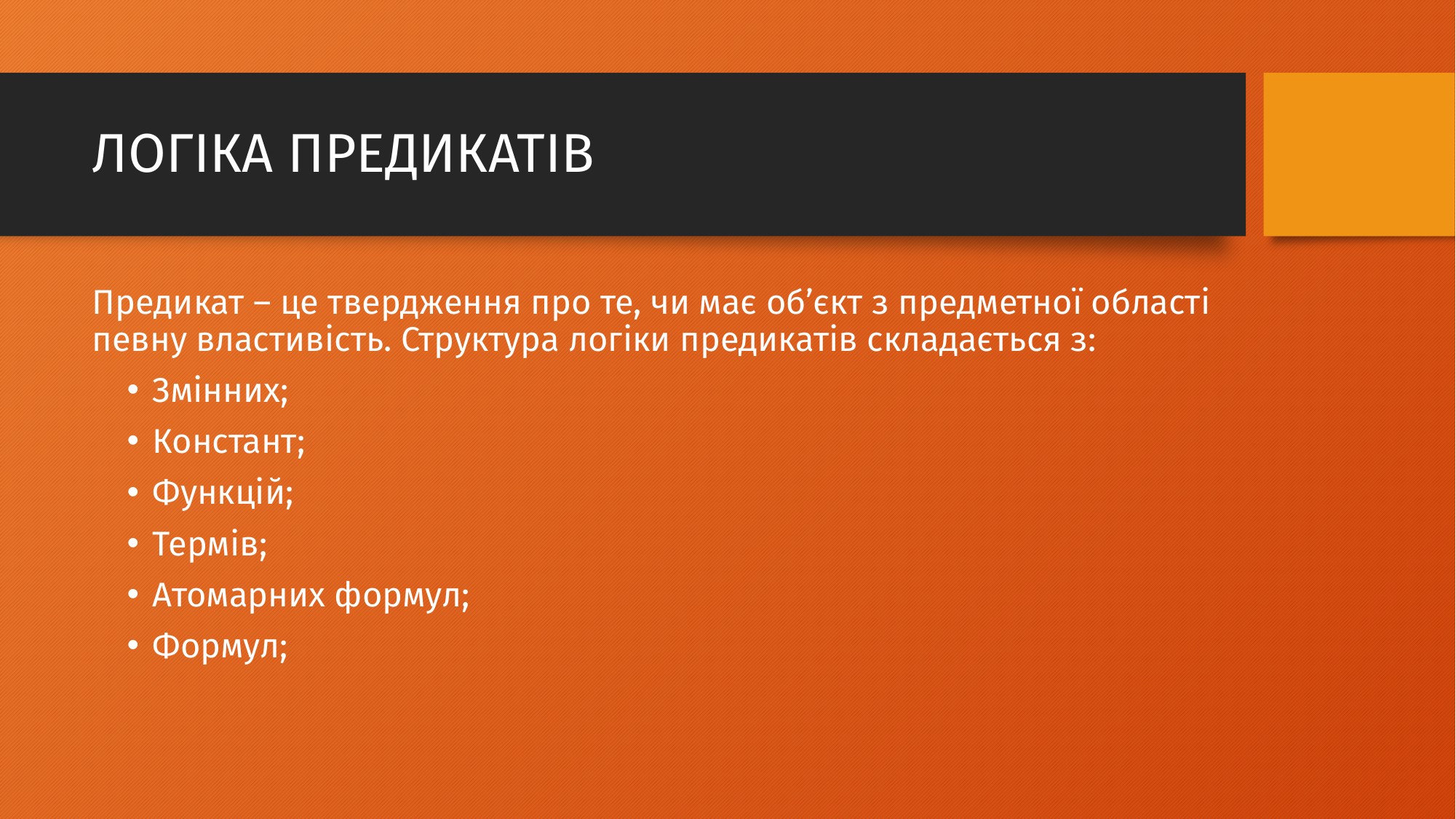

# ЛОГІКА ПРЕДИКАТІВ
Предикат – це твердження про те, чи має об’єкт з предметної області певну властивість. Структура логіки предикатів складається з:
Змінних;
Констант;
Функцій;
Термів;
Атомарних формул;
Формул;